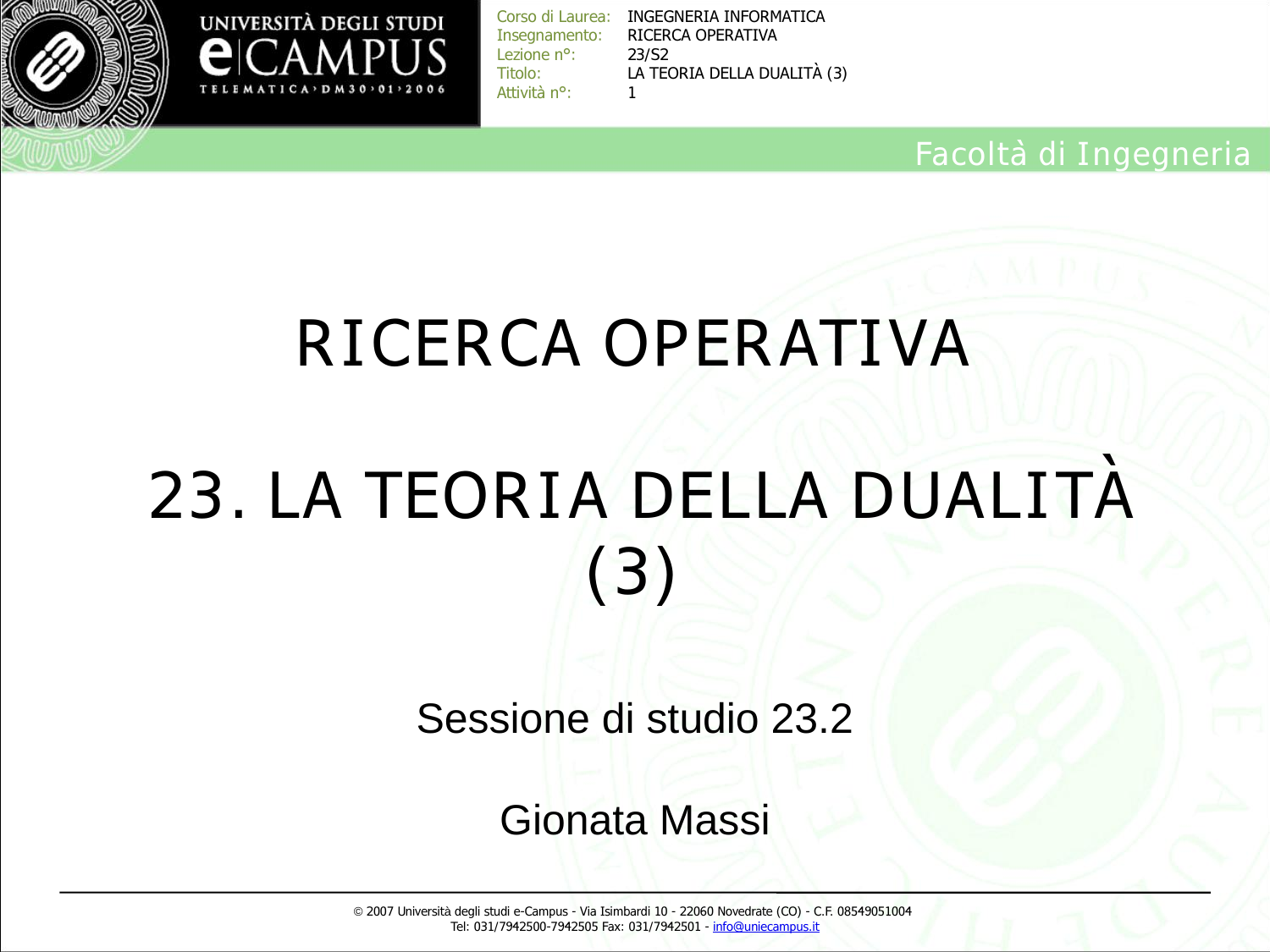

# RICERCA OPERATIVA 23. LA TEORIA DELLA DUALITÀ (3)
Sessione di studio 23.2

Gionata Massi